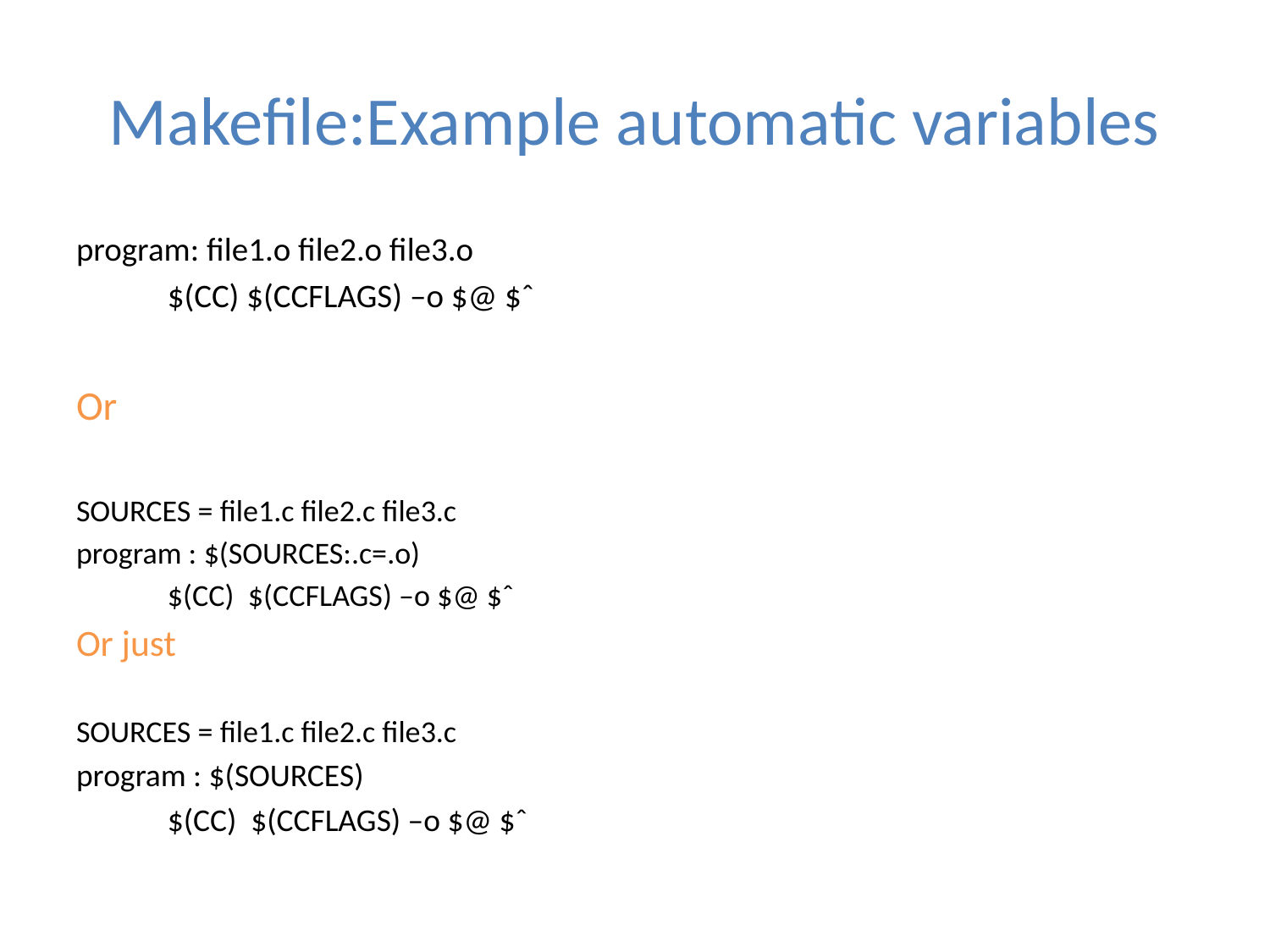

# Makefile:Example automatic variables
program: file1.o file2.o file3.o
		$(CC) $(CCFLAGS) –o $@ $ˆ

Or

SOURCES = file1.c file2.c file3.c
program : $(SOURCES:.c=.o)
			$(CC)  $(CCFLAGS) –o $@ $ˆ
Or just

SOURCES = file1.c file2.c file3.c
program : $(SOURCES)
			$(CC)  $(CCFLAGS) –o $@ $ˆ